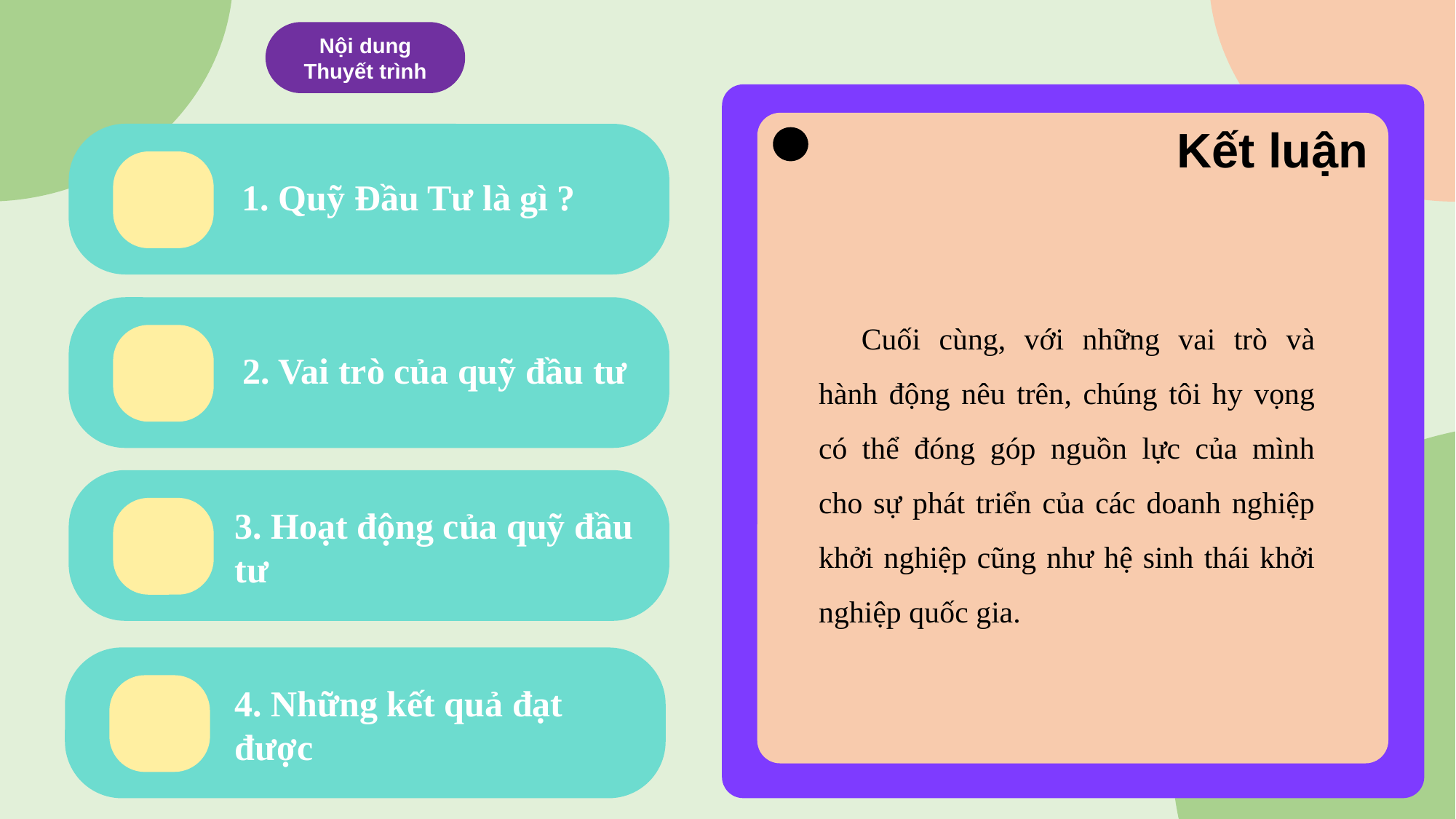

Nội dung ý 4
😡

Nội dung Thuyết trình

Kết luận

1. Quỹ Đầu Tư là gì ?
Cuối cùng, với những vai trò và hành động nêu trên, chúng tôi hy vọng có thể đóng góp nguồn lực của mình cho sự phát triển của các doanh nghiệp khởi nghiệp cũng như hệ sinh thái khởi nghiệp quốc gia.

2. Vai trò của quỹ đầu tư
😣
Nội dung ý 4

3. Hoạt động của quỹ đầu tư

4. Những kết quả đạt được